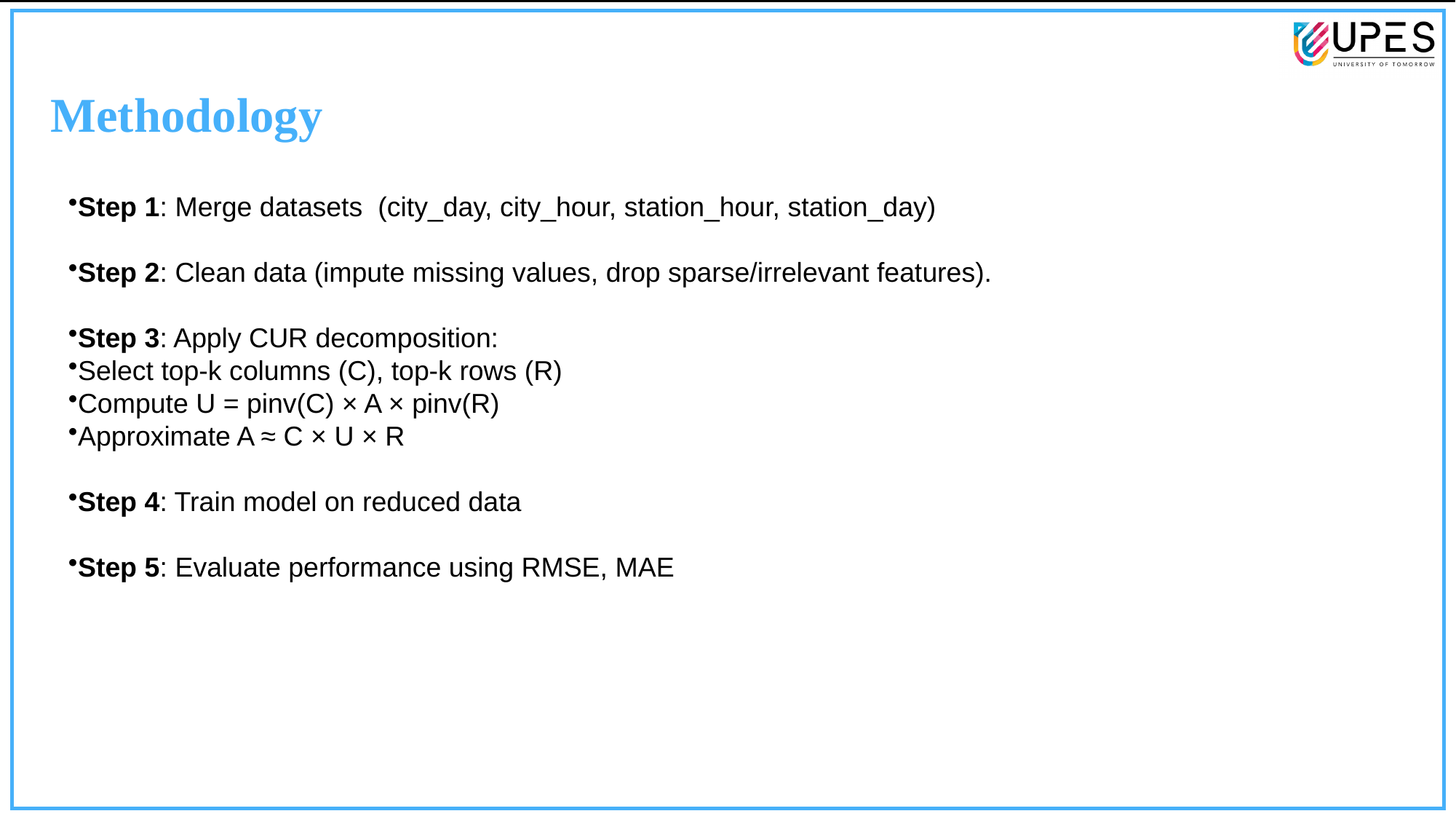

Methodology

Step 1: Merge datasets  (city_day, city_hour, station_hour, station_day)

Step 2: Clean data (impute missing values, drop sparse/irrelevant features).

Step 3: Apply CUR decomposition:
Select top-k columns (C), top-k rows (R)
Compute U = pinv(C) × A × pinv(R)
Approximate A ≈ C × U × R

Step 4: Train model on reduced data

Step 5: Evaluate performance using RMSE, MAE